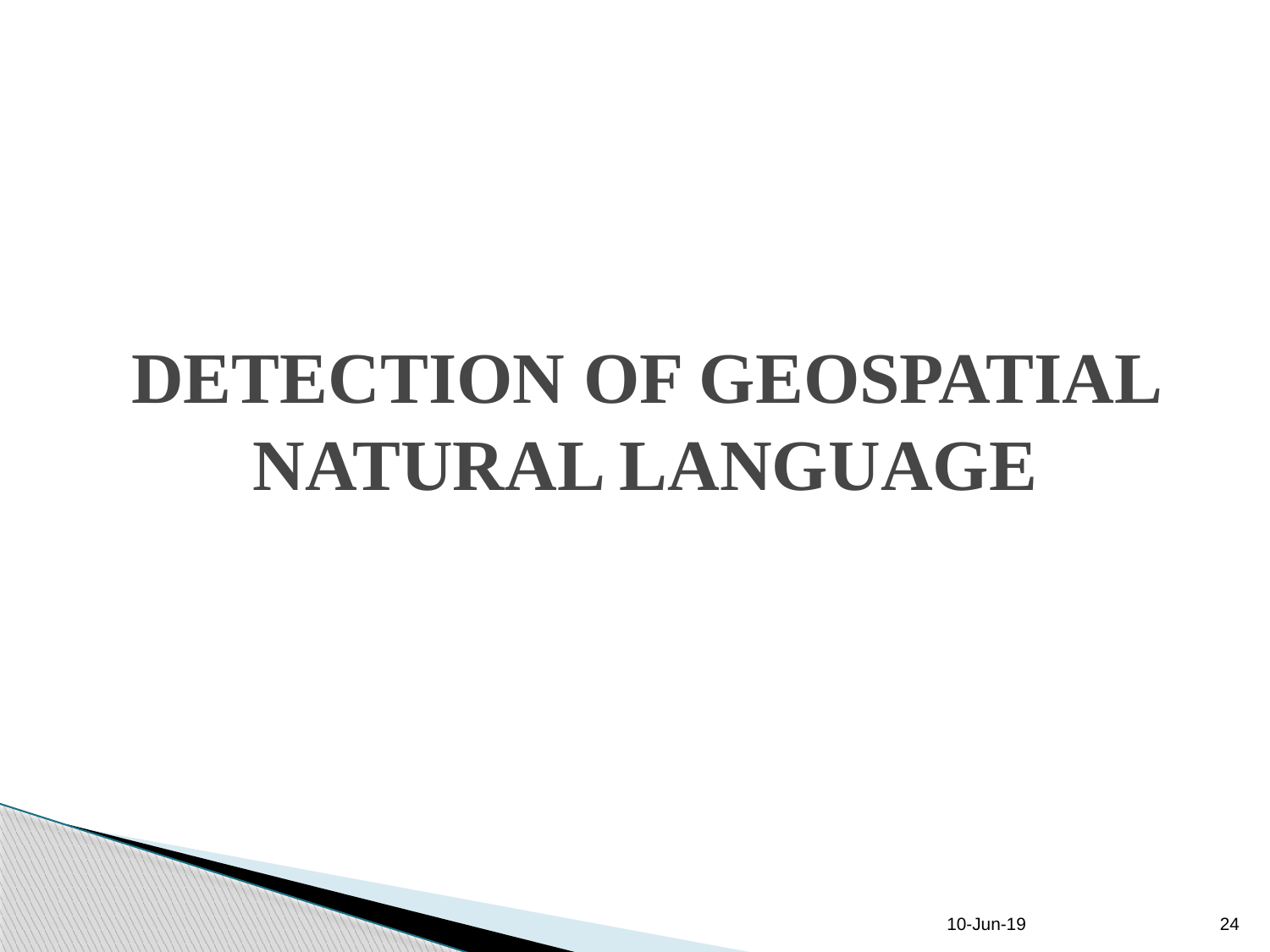

# DETECTION OF GEOSPATIAL NATURAL LANGUAGE
10-Jun-19
24